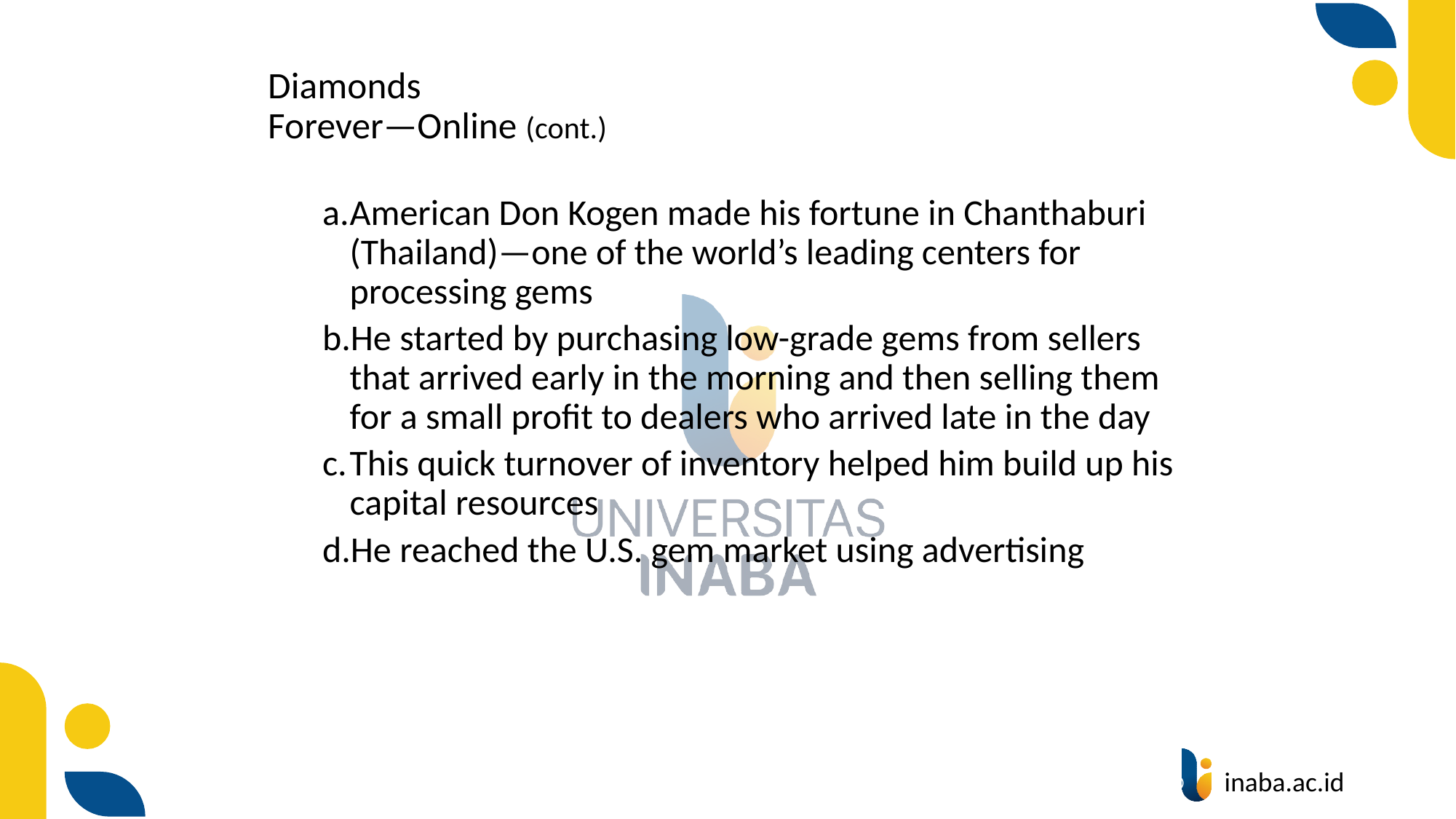

# Diamonds Forever—Online (cont.)
American Don Kogen made his fortune in Chanthaburi (Thailand)—one of the world’s leading centers for processing gems
He started by purchasing low-grade gems from sellers that arrived early in the morning and then selling them for a small profit to dealers who arrived late in the day
This quick turnover of inventory helped him build up his capital resources
He reached the U.S. gem market using advertising
31
© Prentice Hall 2020